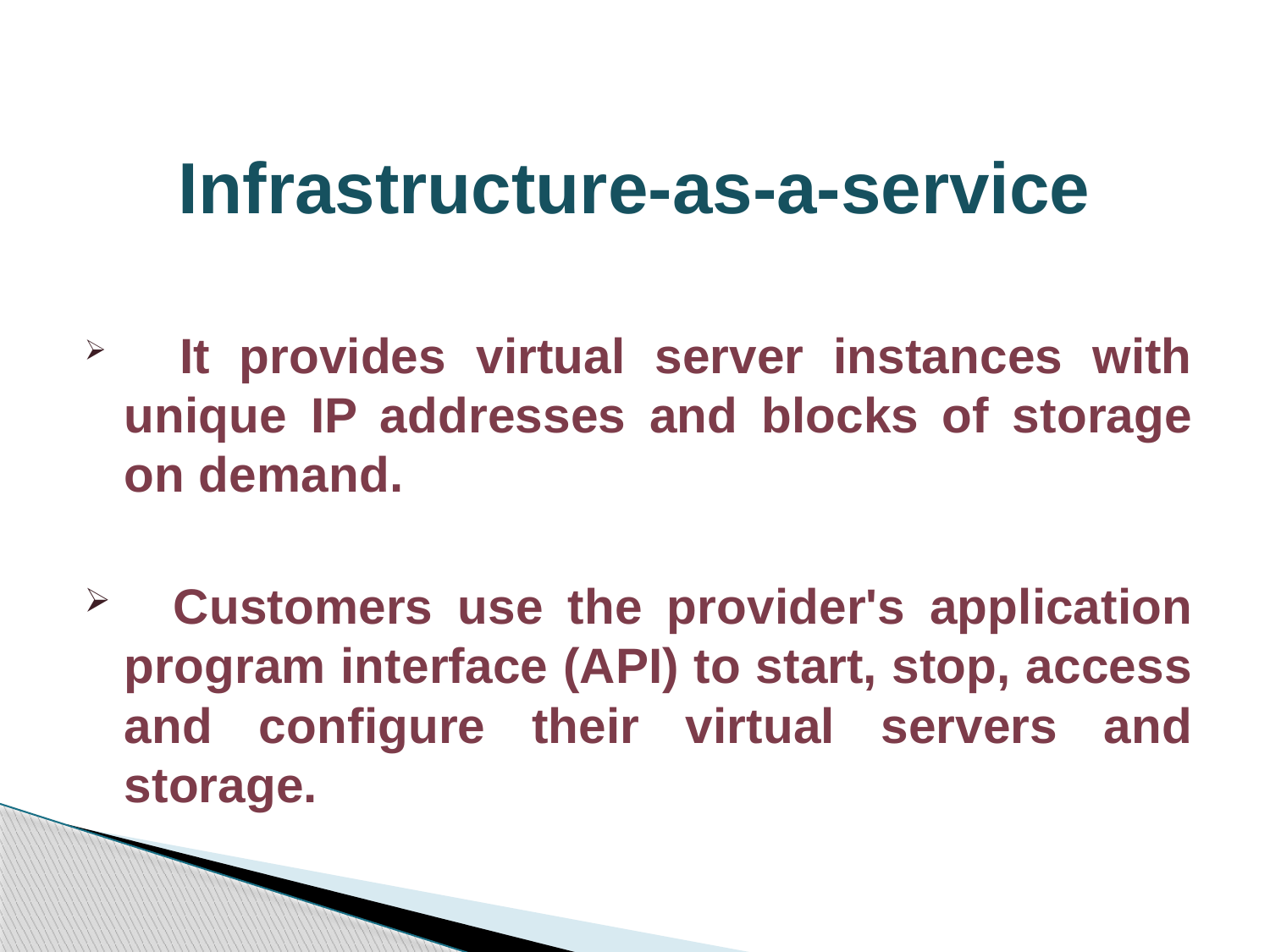

# Infrastructure-as-a-service
  It provides virtual server instances with unique IP addresses and blocks of storage on demand.

  Customers use the provider's application program interface (API) to start, stop, access and configure their virtual servers and storage.